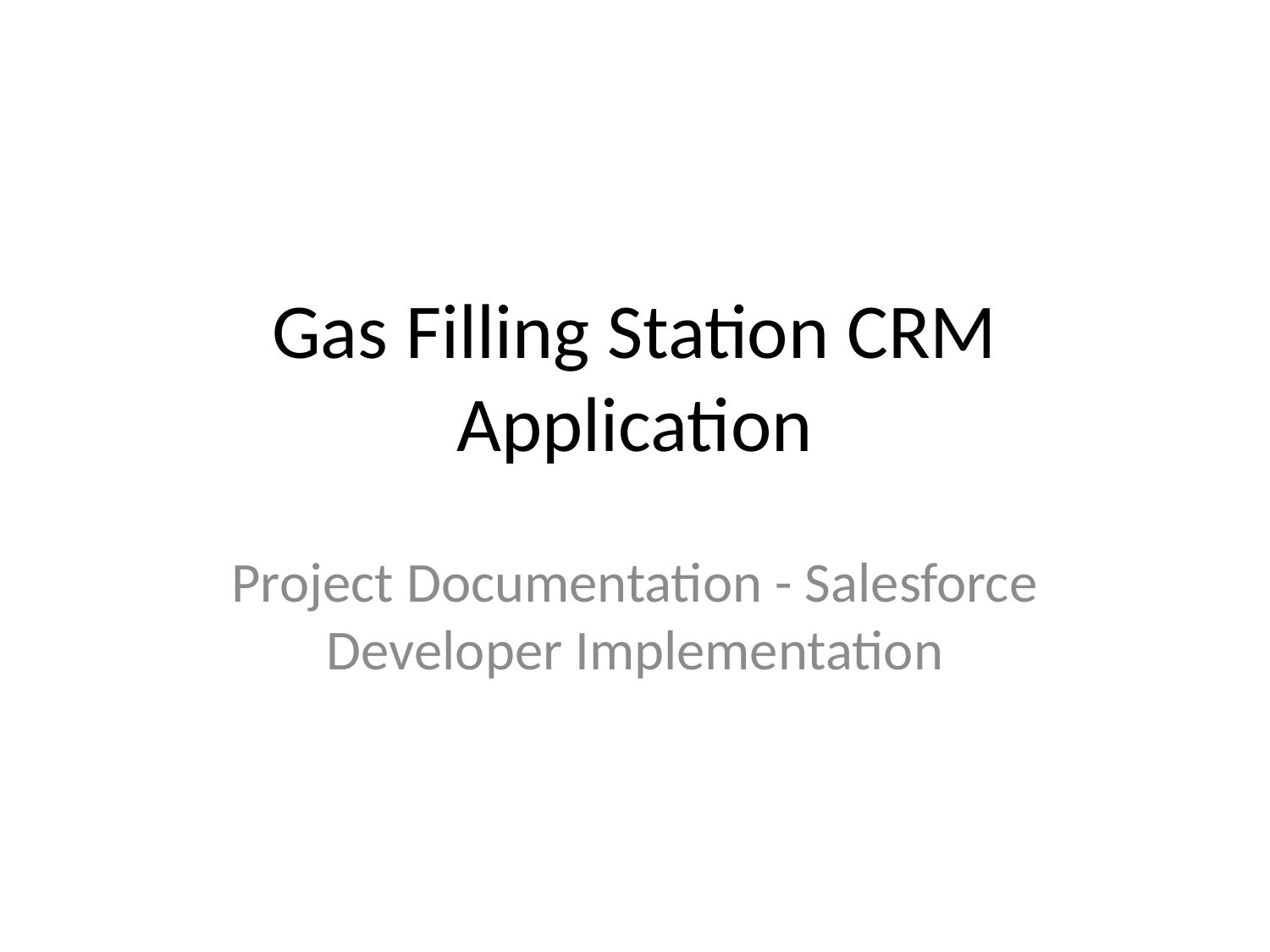

# Gas Filling Station CRM Application
Project Documentation - Salesforce Developer Implementation